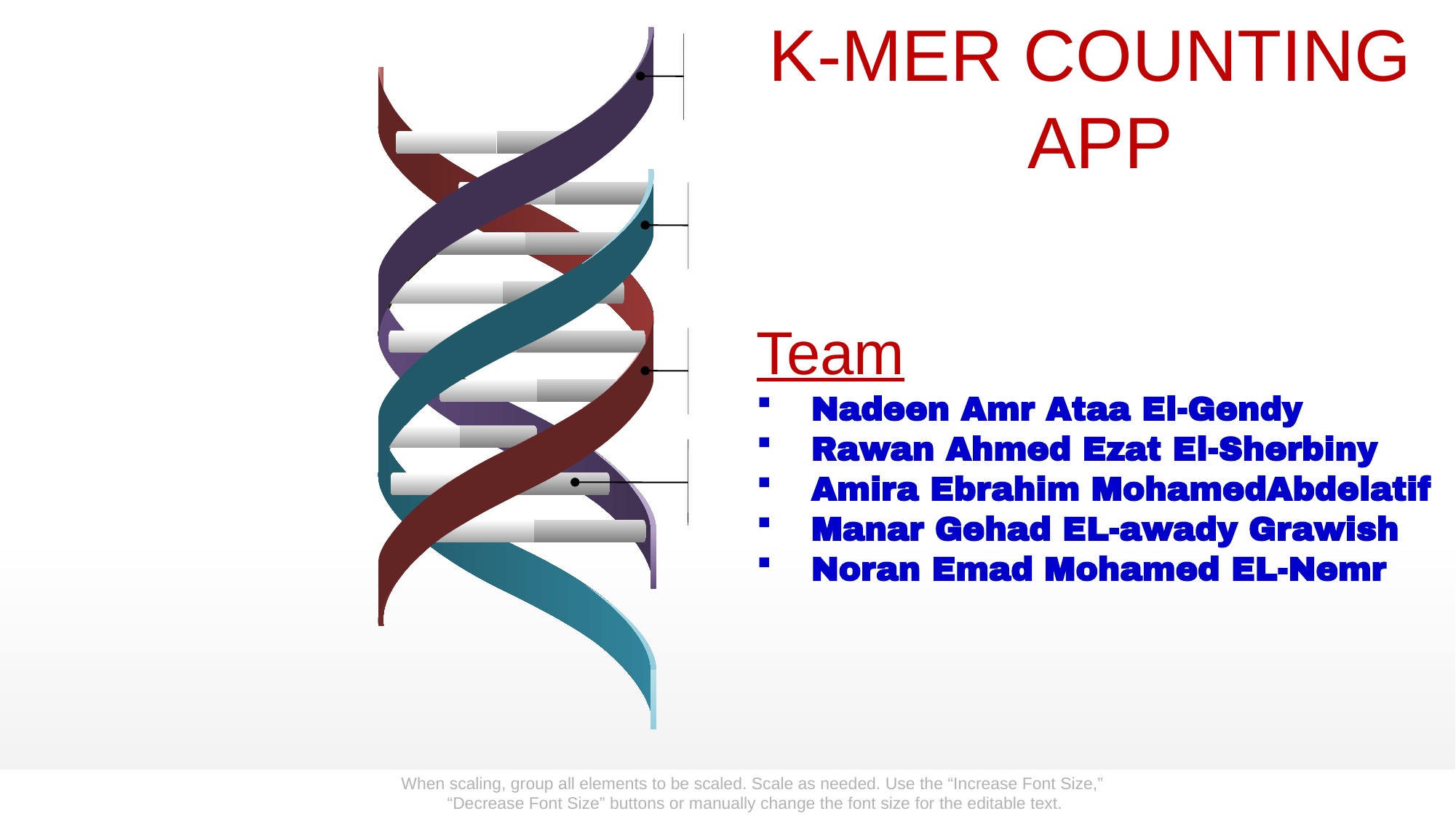

K-MER COUNTING
APP

Team
Nadeen Amr Ataa El-Gendy
Rawan Ahmed Ezat El-Sherbiny
Amira Ebrahim MohamedAbdelatif
Manar Gehad EL-awady Grawish
Noran Emad Mohamed EL-Nemr